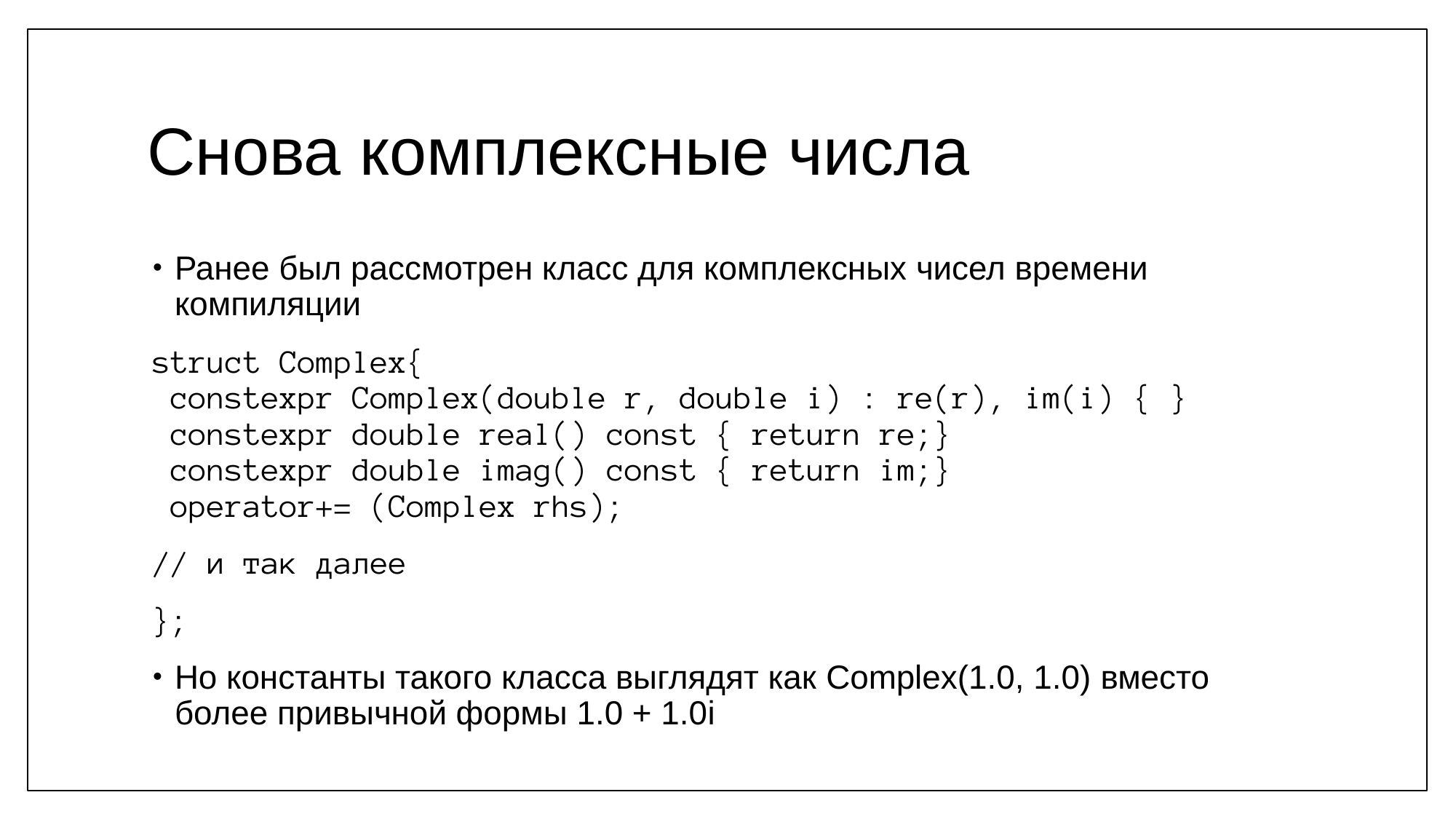

# Снова комплексные числа
Ранее был рассмотрен класс для комплексных чисел времени компиляции
struct Complex{
 constexpr Complex(double r, double i) : re(r), im(i) { }
 constexpr double real() const { return re;}
 constexpr double imag() const { return im;}
 operator+= (Complex rhs);
// и так далее
};
Но константы такого класса выглядят как Complex(1.0, 1.0) вместо более привычной формы 1.0 + 1.0i